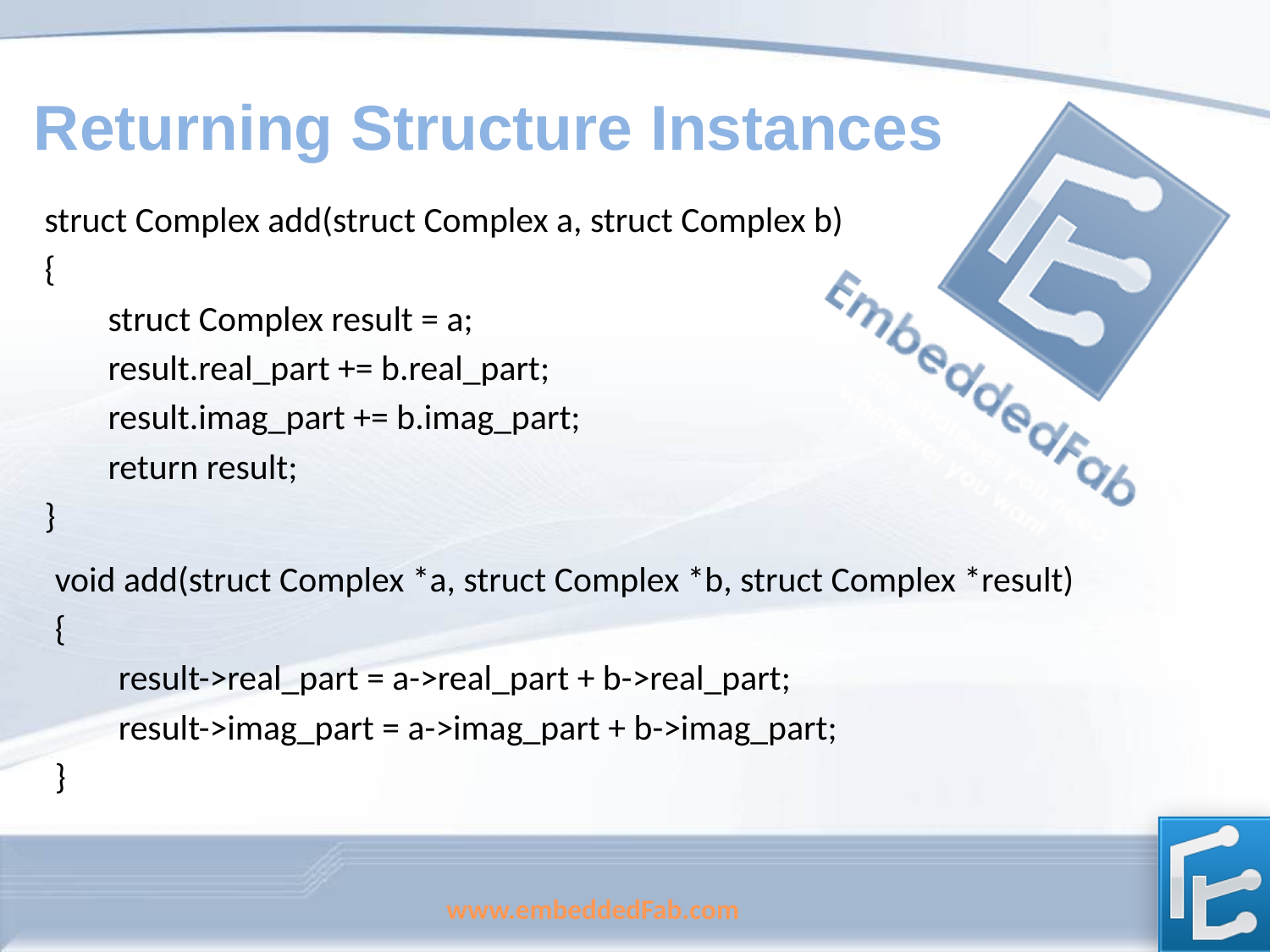

# Returning Structure Instances
struct Complex add(struct Complex a, struct Complex b)
{
struct Complex result = a;
result.real_part += b.real_part;
result.imag_part += b.imag_part;
return result;
}
void add(struct Complex *a, struct Complex *b, struct Complex *result)
{
result->real_part = a->real_part + b->real_part;
result->imag_part = a->imag_part + b->imag_part;
}
www.embeddedFab.com
120